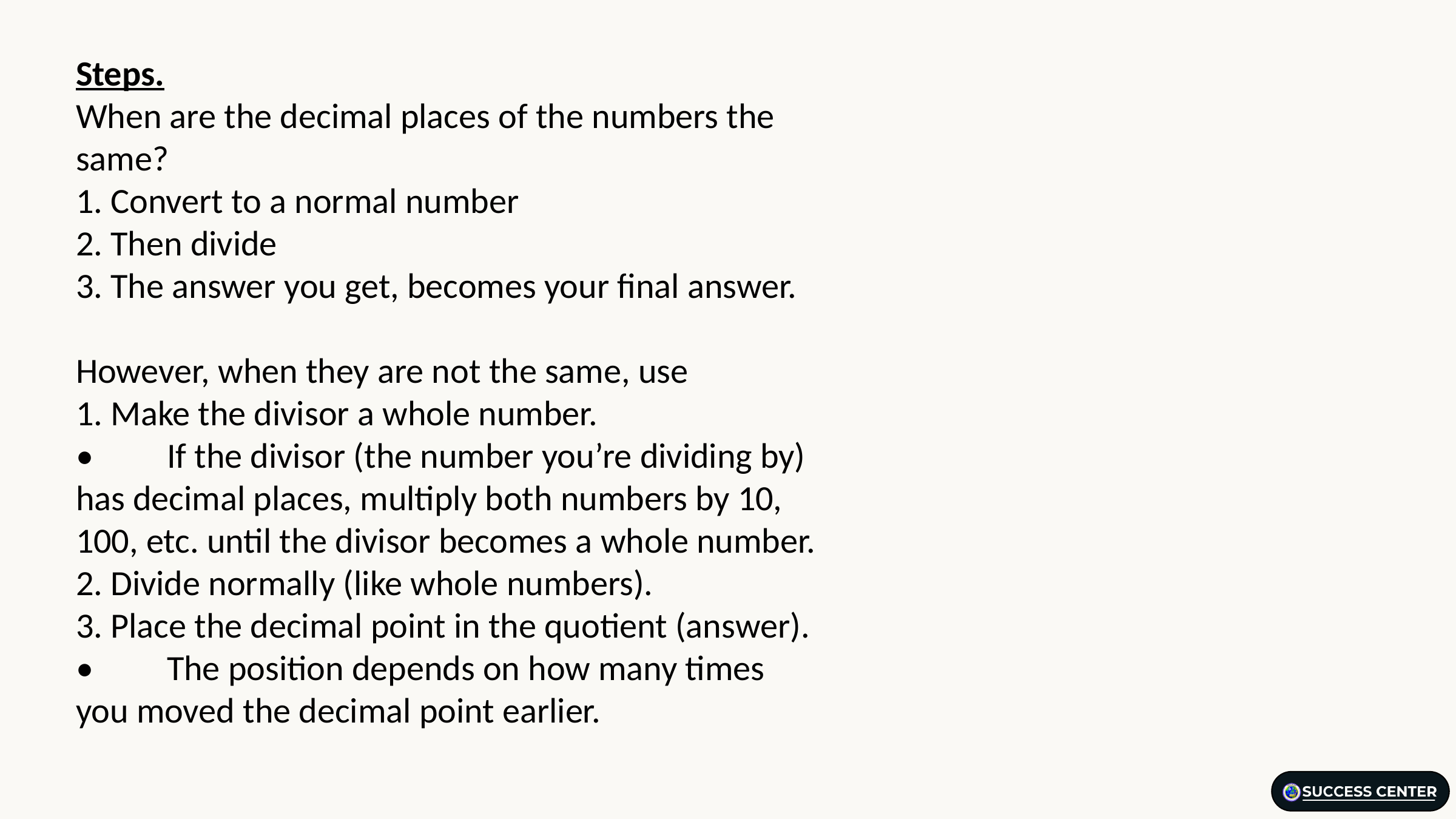

Steps.
When are the decimal places of the numbers the same?
1. Convert to a normal number
2. Then divide
3. The answer you get, becomes your final answer.

However, when they are not the same, use
1. Make the divisor a whole number.
•	If the divisor (the number you’re dividing by) has decimal places, multiply both numbers by 10, 100, etc. until the divisor becomes a whole number.
2. Divide normally (like whole numbers).
3. Place the decimal point in the quotient (answer).
•	The position depends on how many times you moved the decimal point earlier.